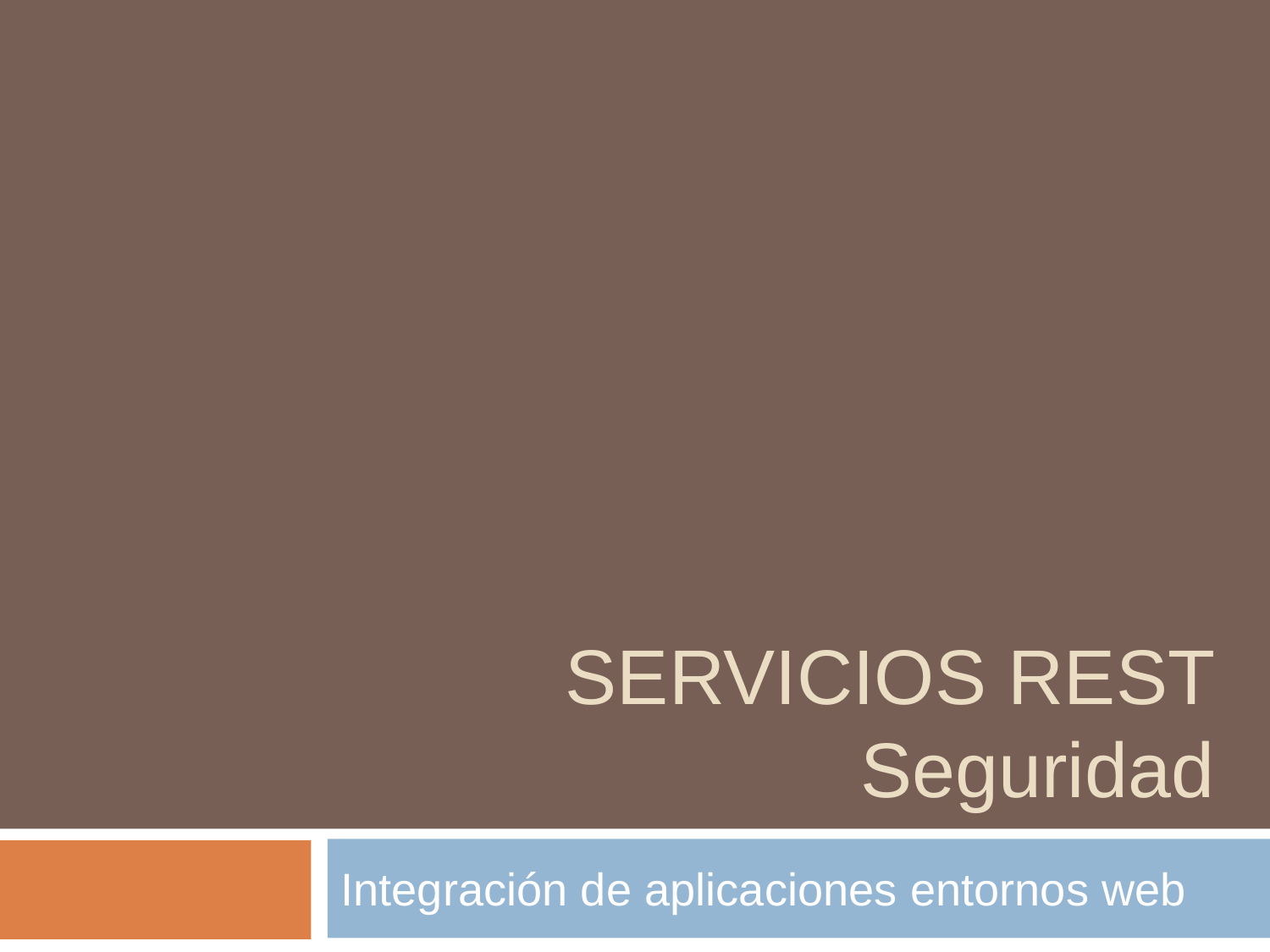

# SERVICIOS REST Seguridad
Integración de aplicaciones entornos web